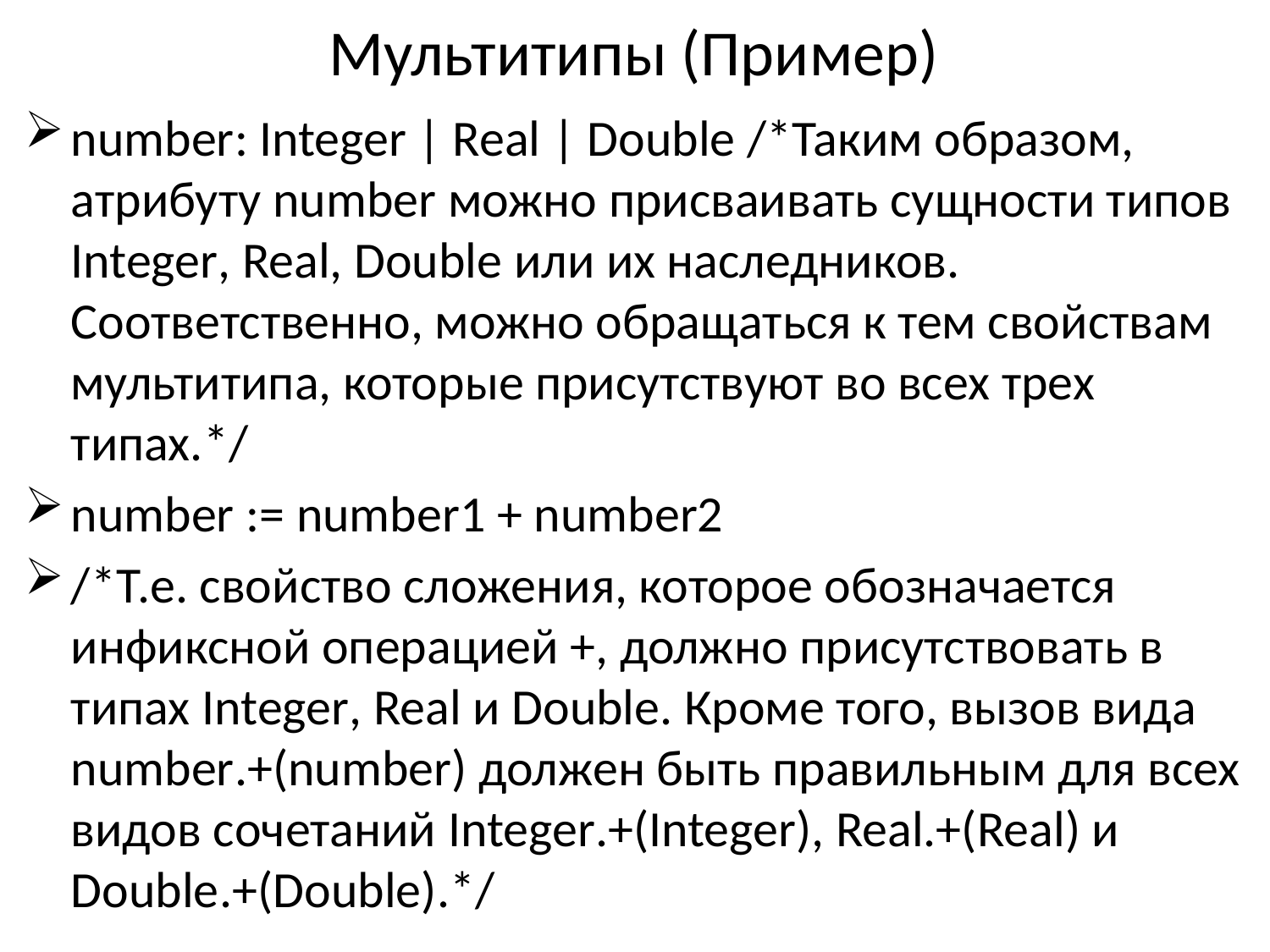

# Мультитипы (Пример)
number: Integer | Real | Double /*Таким образом, атрибуту number можно присваивать сущности типов Integer, Real, Double или их наследников. Соответственно, можно обращаться к тем свойствам мультитипа, которые присутствуют во всех трех типах.*/
number := number1 + number2
/*Т.е. свойство сложения, которое обозначается инфиксной операцией +, должно присутствовать в типах Integer, Real и Double. Кроме того, вызов вида number.+(number) должен быть правильным для всех видов сочетаний Integer.+(Integer), Real.+(Real) и Double.+(Double).*/